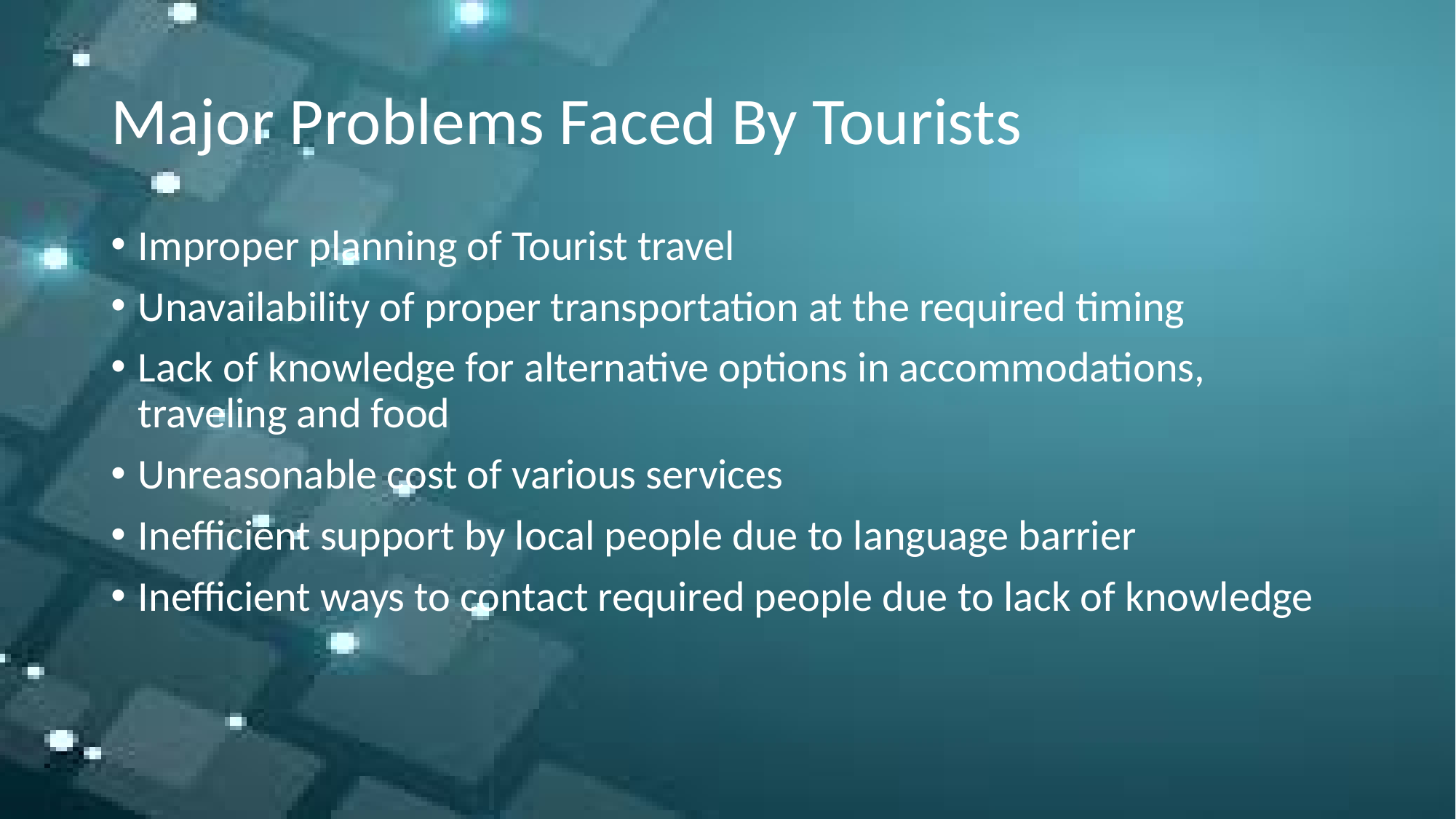

# Major Problems Faced By Tourists
Improper planning of Tourist travel
Unavailability of proper transportation at the required timing
Lack of knowledge for alternative options in accommodations, traveling and food
Unreasonable cost of various services
Inefficient support by local people due to language barrier
Inefficient ways to contact required people due to lack of knowledge